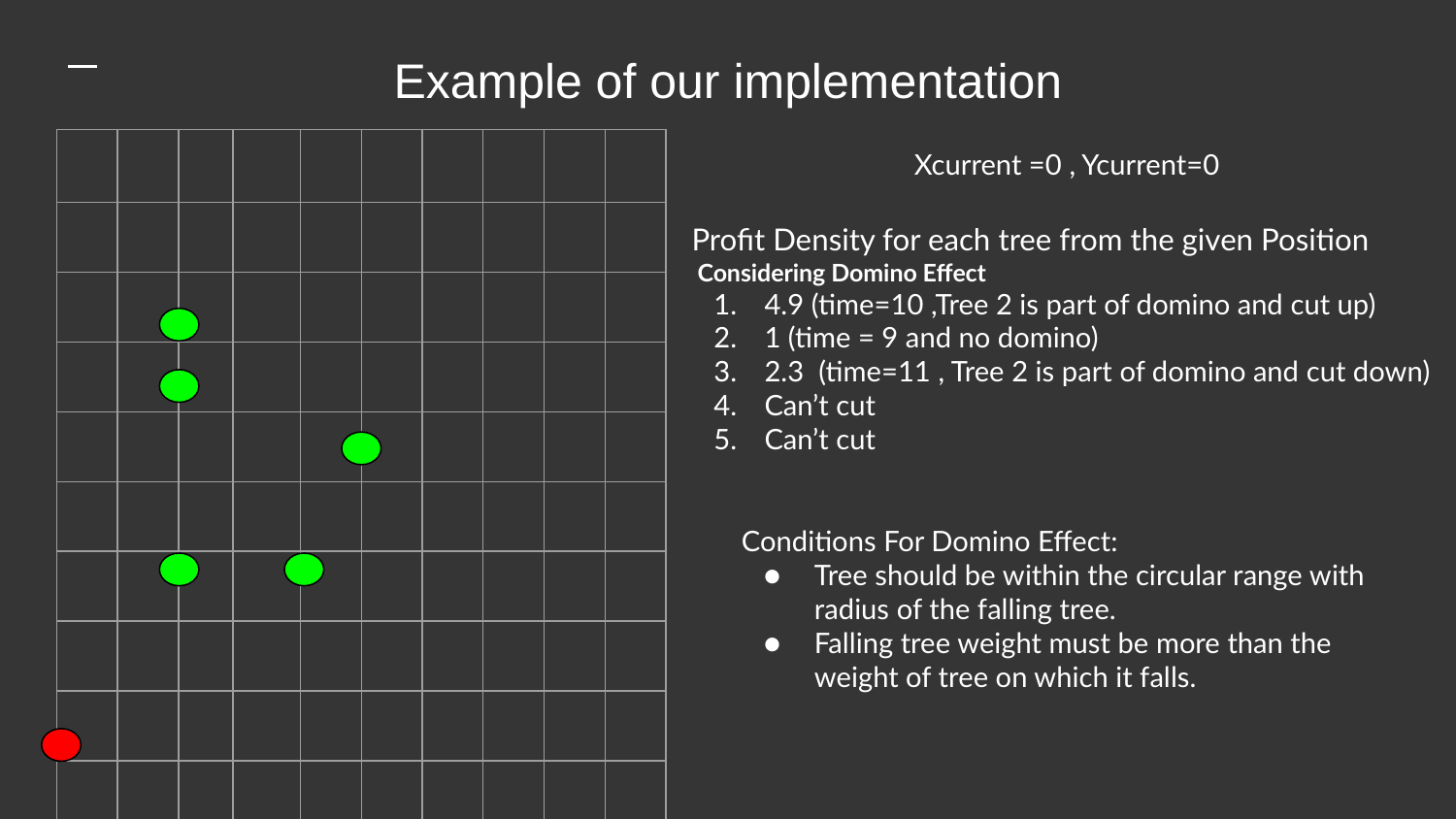

Example of our implementation

#
|  |  |  |  |  |  |  |  |  |  |
| --- | --- | --- | --- | --- | --- | --- | --- | --- | --- |
|  |  |  |  |  |  |  |  |  |  |
|  |  |  |  |  |  |  |  |  |  |
|  |  |  |  |  |  |  |  |  |  |
|  |  |  |  |  |  |  |  |  |  |
|  |  |  |  |  |  |  |  |  |  |
|  |  |  |  |  |  |  |  |  |  |
|  |  |  |  |  |  |  |  |  |  |
|  |  |  |  |  |  |  |  |  |  |
|  |  |  |  |  |  |  |  |  |  |

Xcurrent =0 , Ycurrent=0
Profit Density for each tree from the given Position
 Considering Domino Effect
4.9 (time=10 ,Tree 2 is part of domino and cut up)
1 (time = 9 and no domino)
2.3  (time=11 , Tree 2 is part of domino and cut down)
Can’t cut
Can’t cut

Conditions For Domino Effect:
Tree should be within the circular range with radius of the falling tree.
Falling tree weight must be more than the weight of tree on which it falls.